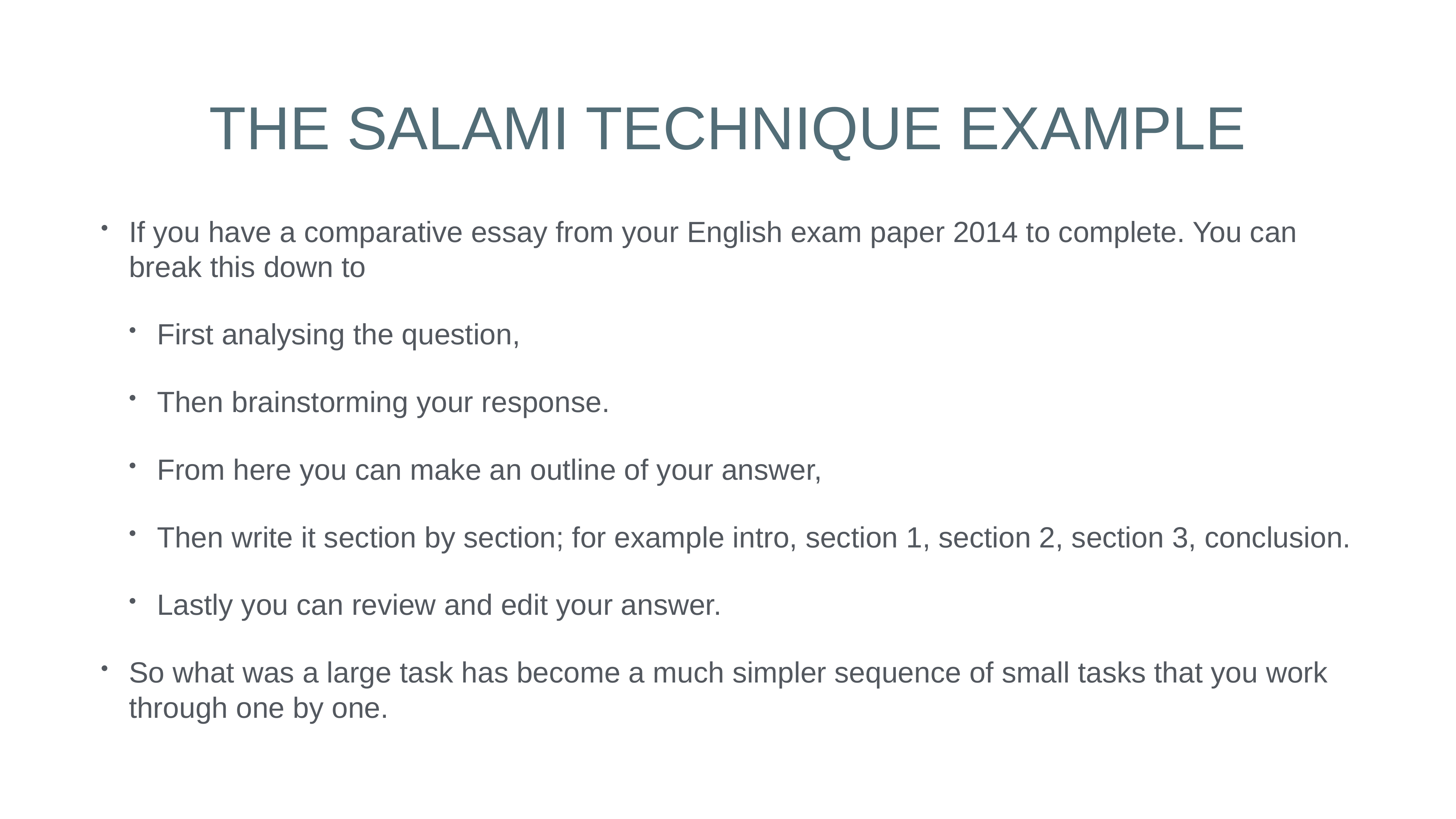

# THE SALAMI TECHNIQUE EXAMPLE
If you have a comparative essay from your English exam paper 2014 to complete. You can break this down to
First analysing the question,
Then brainstorming your response.
From here you can make an outline of your answer,
Then write it section by section; for example intro, section 1, section 2, section 3, conclusion.
Lastly you can review and edit your answer.
So what was a large task has become a much simpler sequence of small tasks that you work through one by one.